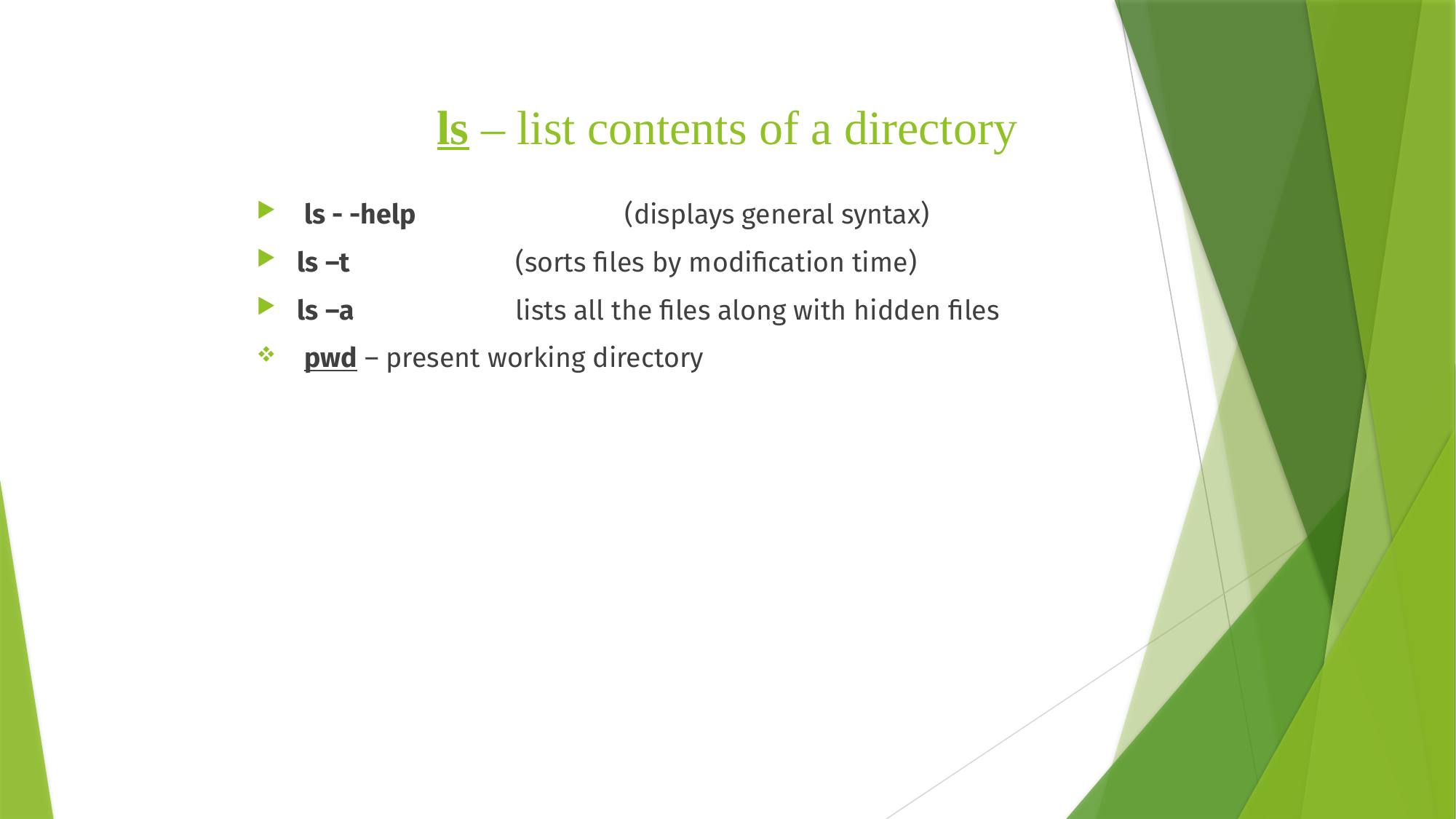

# ls – list contents of a directory
 ls - -help		(displays general syntax)
ls –t		(sorts files by modification time)
ls –a		lists all the files along with hidden files
 pwd – present working directory